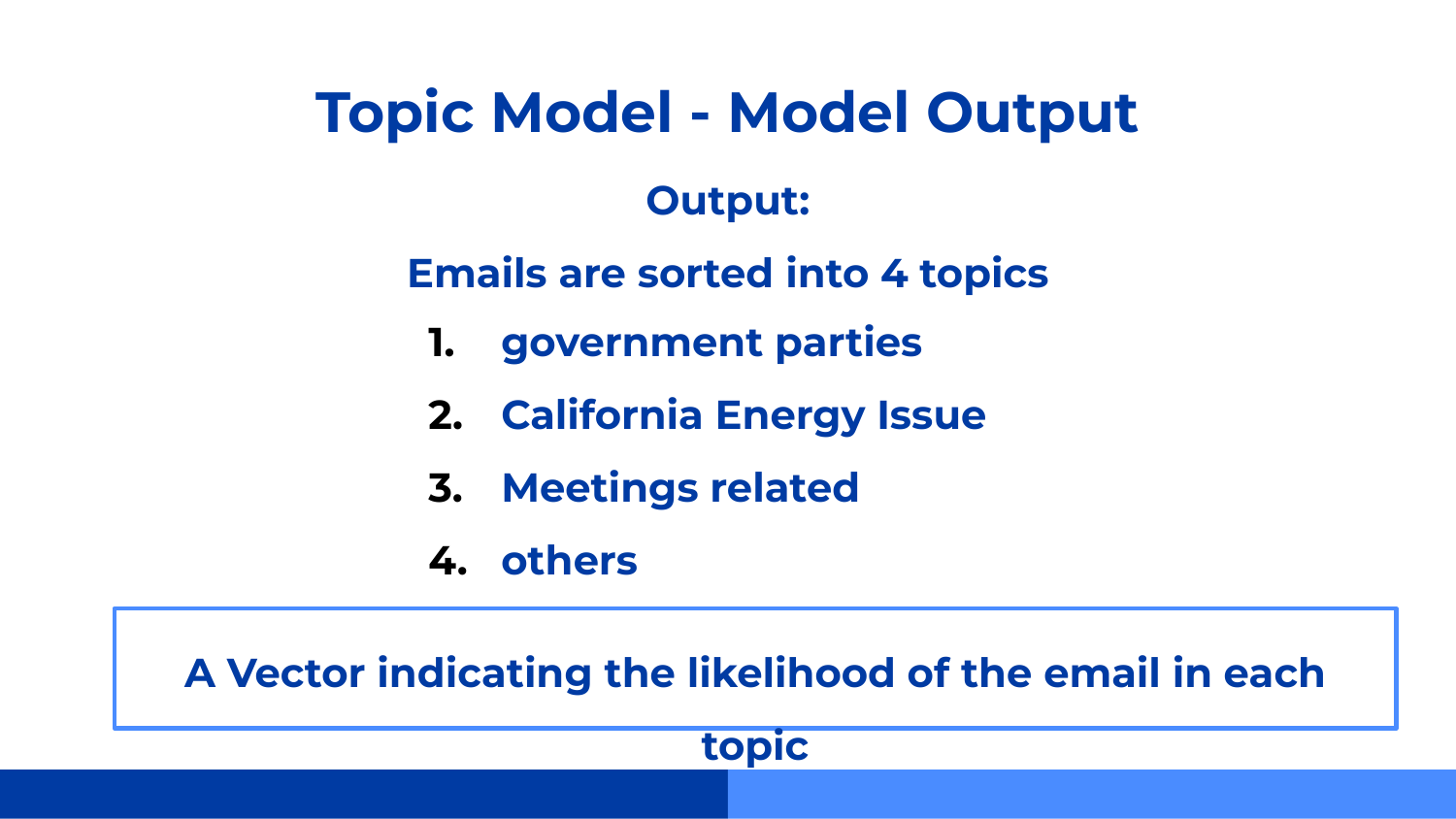

# Topic Model - Model Output
Output:
Emails are sorted into 4 topics
government parties
California Energy Issue
Meetings related
others
A Vector indicating the likelihood of the email in each topic